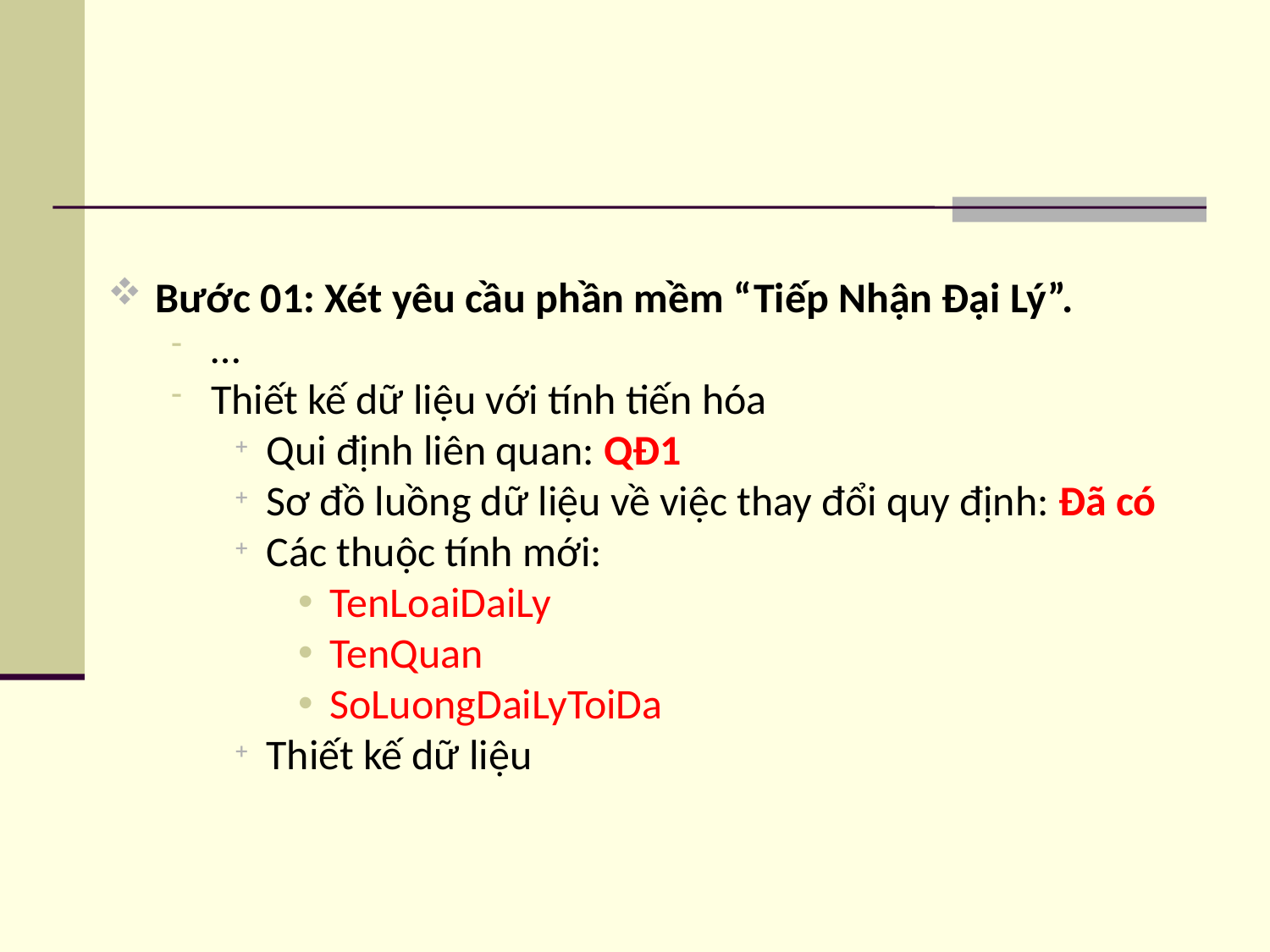

Bước 01: Xét yêu cầu phần mềm “Tiếp Nhận Đại Lý”.
…
Thiết kế dữ liệu với tính tiến hóa
Qui định liên quan: QĐ1
Sơ đồ luồng dữ liệu về việc thay đổi quy định: Đã có
Các thuộc tính mới:
TenLoaiDaiLy
TenQuan
SoLuongDaiLyToiDa
Thiết kế dữ liệu